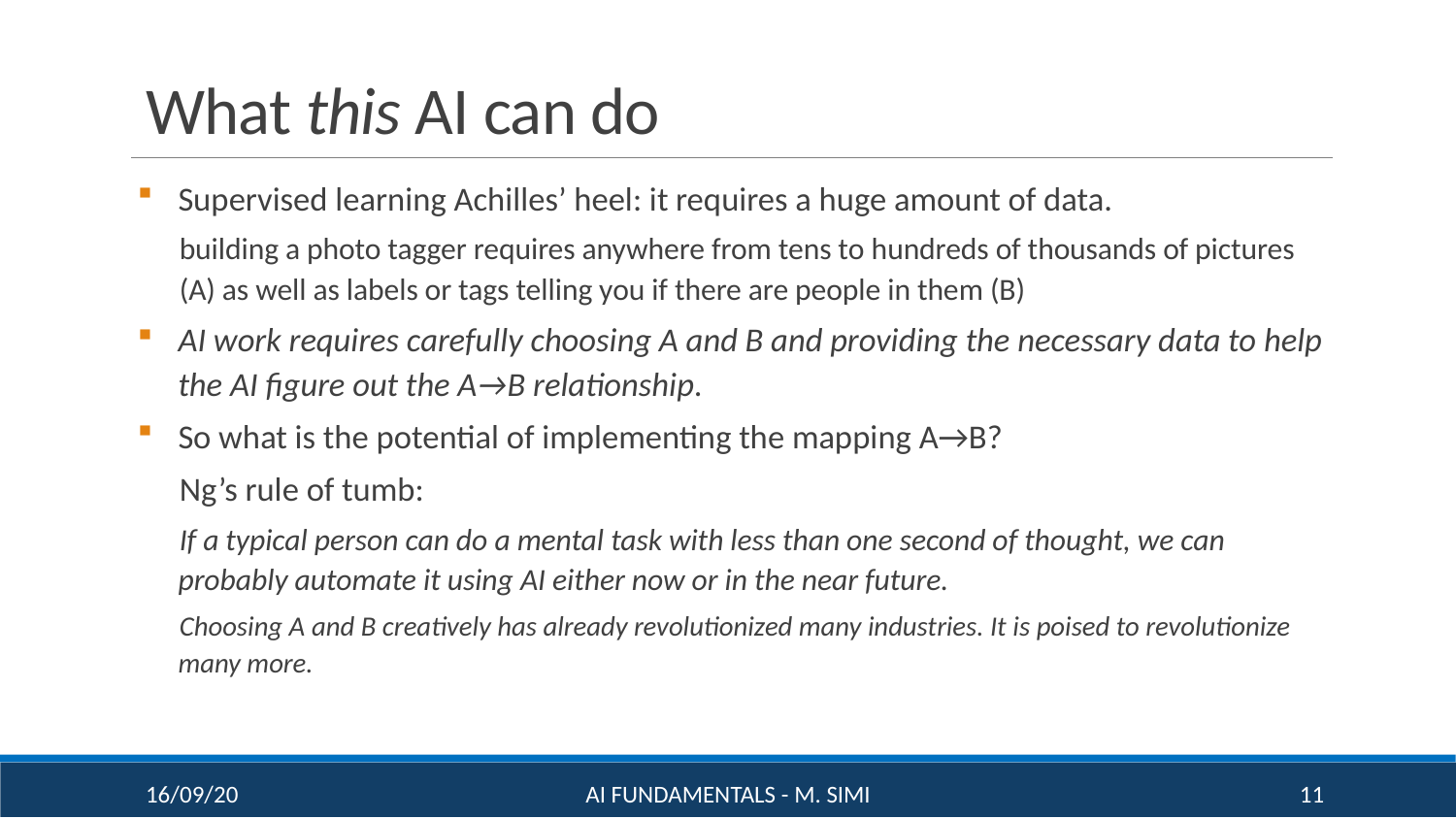

# What this AI can do
Supervised learning Achilles’ heel: it requires a huge amount of data.
building a photo tagger requires anywhere from tens to hundreds of thousands of pictures (A) as well as labels or tags telling you if there are people in them (B)
AI work requires carefully choosing A and B and providing the necessary data to help the AI figure out the A→B relationship.
So what is the potential of implementing the mapping A→B?
Ng’s rule of tumb:
If a typical person can do a mental task with less than one second of thought, we can probably automate it using AI either now or in the near future.
Choosing A and B creatively has already revolutionized many industries. It is poised to revolutionize many more.

16/09/20
AI Fundamentals - M. Simi
11